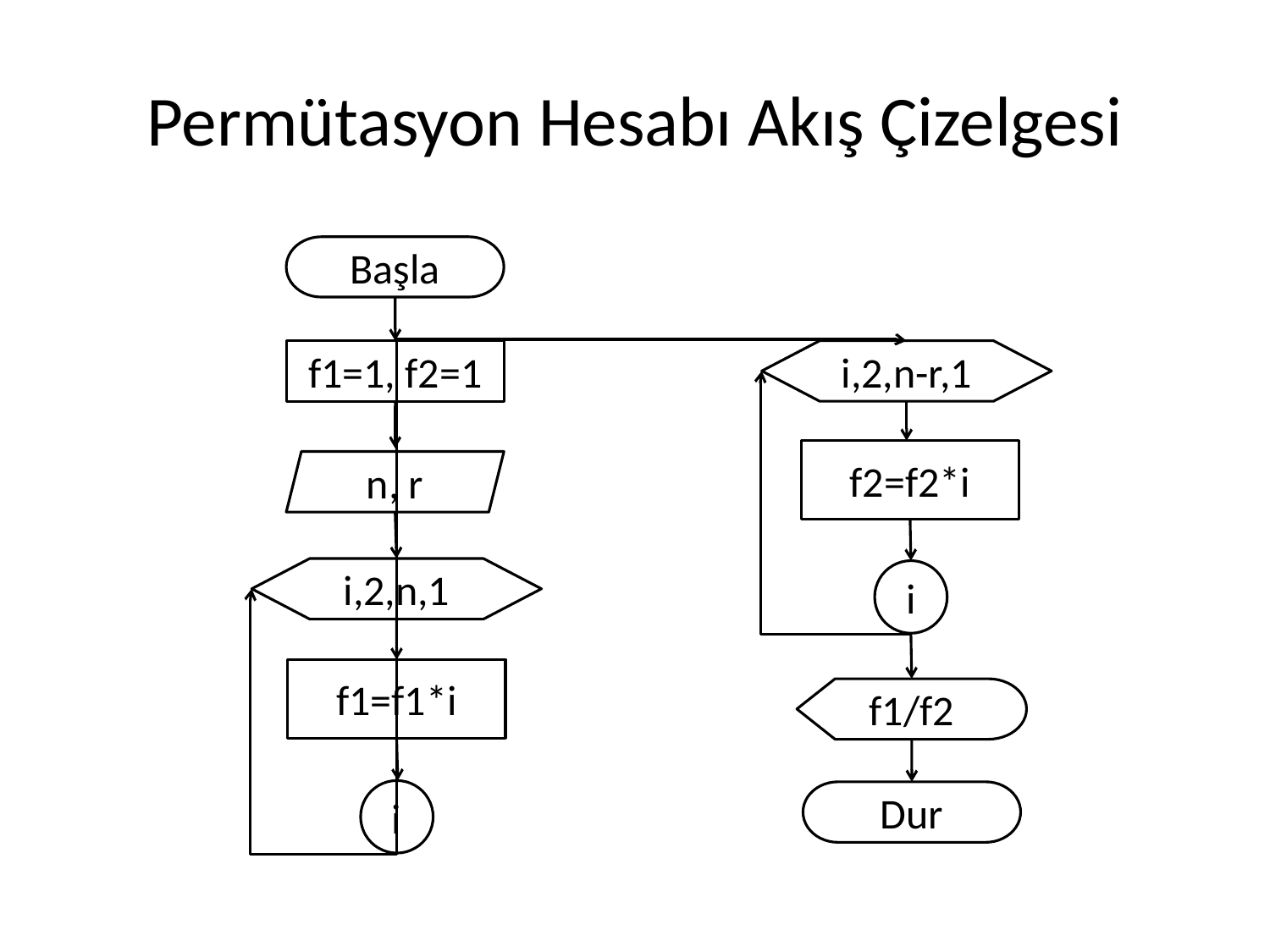

# Permütasyon Hesabı Akış Çizelgesi
Başla
f1=1, f2=1
i,2,n-r,1
f2=f2*i
n, r
i,2,n,1
i
f1=f1*i
f1/f2
i
Dur